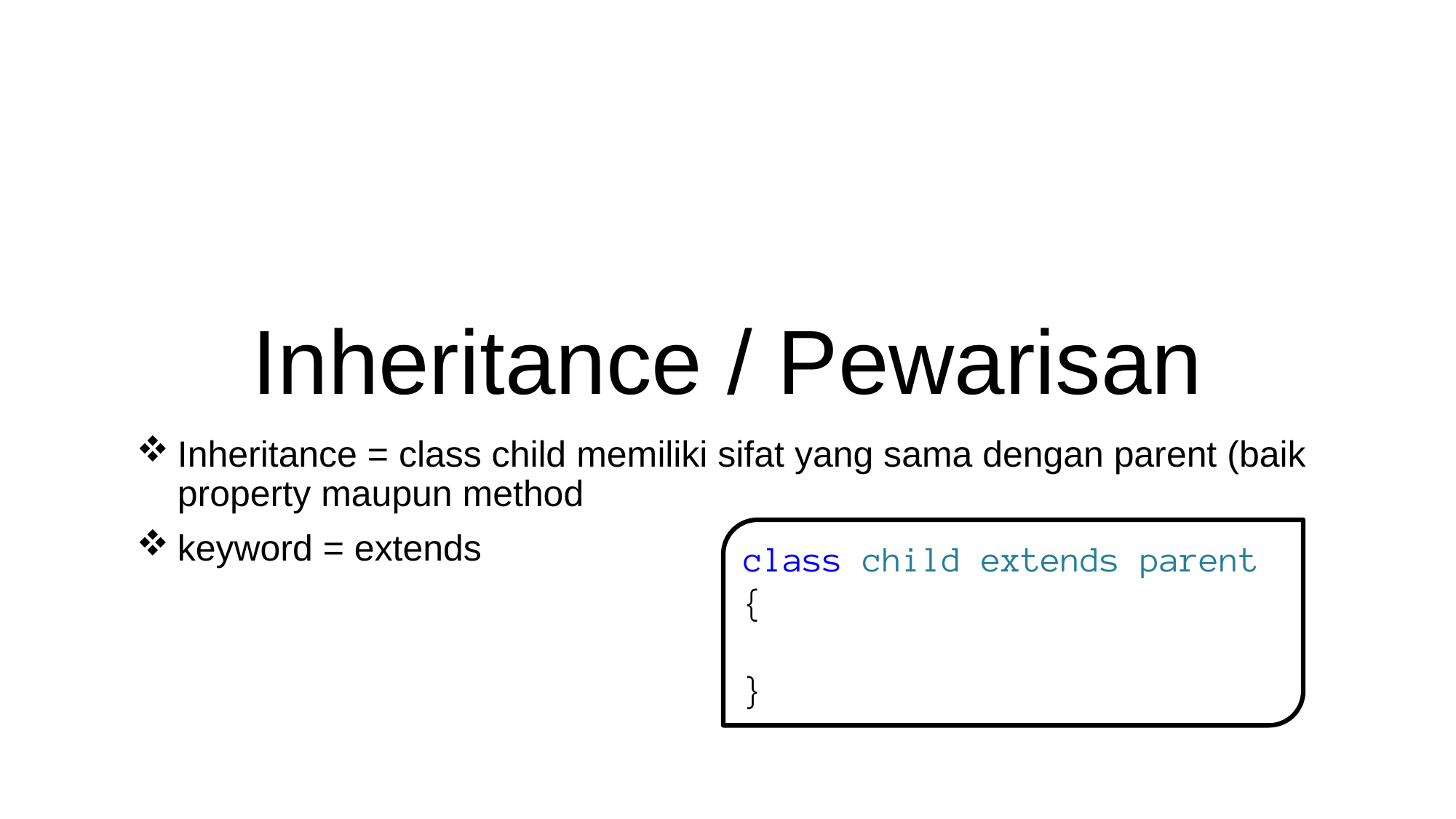

# Inheritance / Pewarisan
Inheritance = class child memiliki sifat yang sama dengan parent (baik property maupun method
keyword = extends
class child extends parent
{
}